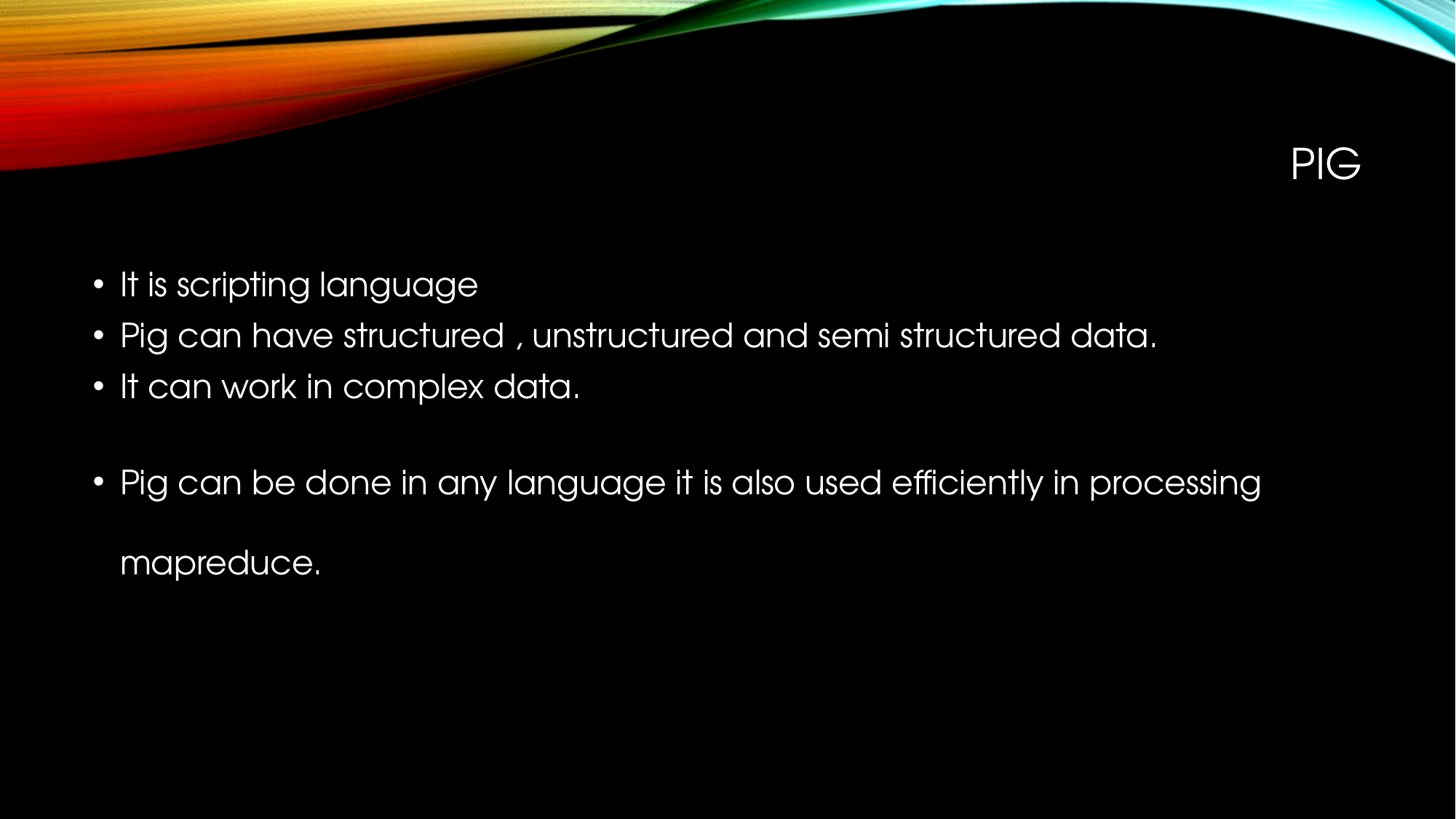

# pig
It is scripting language
Pig can have structured , unstructured and semi structured data.
It can work in complex data.
Pig can be done in any language it is also used efficiently in processing mapreduce.